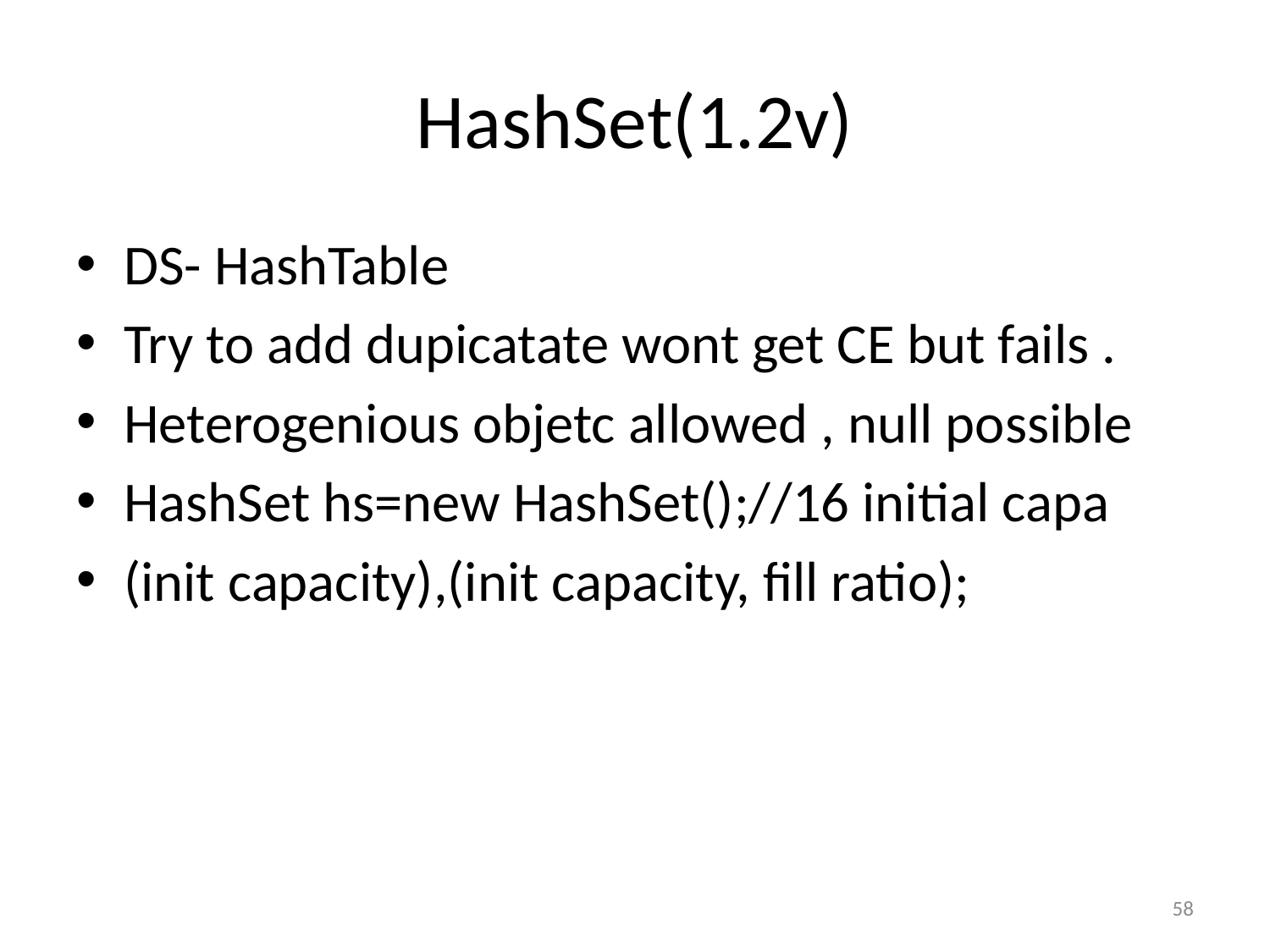

# HashSet(1.2v)
DS- HashTable
Try to add dupicatate wont get CE but fails .
Heterogenious objetc allowed , null possible
HashSet hs=new HashSet();//16 initial capa
(init capacity),(init capacity, fill ratio);

58